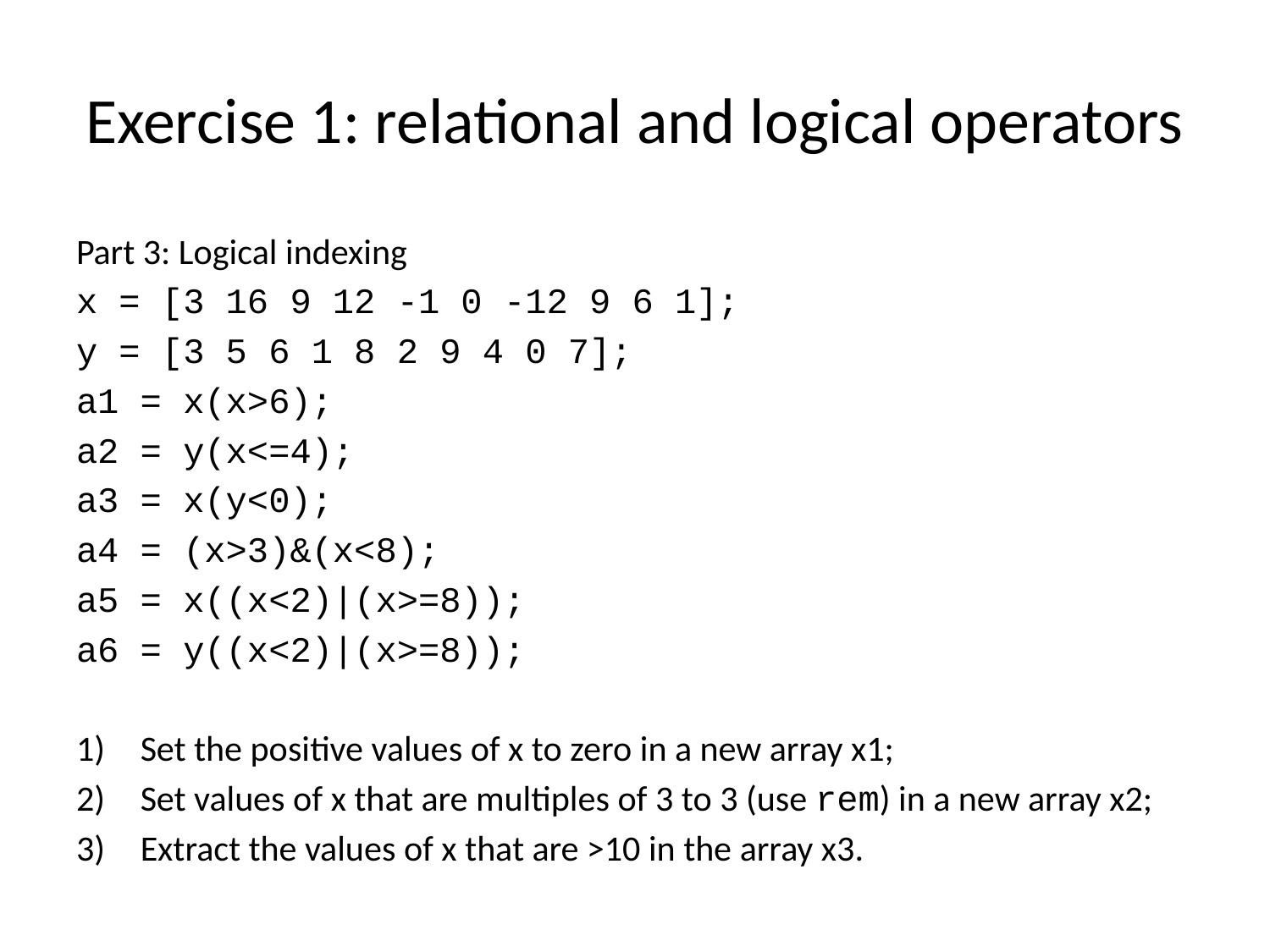

# Exercise 1: relational and logical operators
Part 3: Logical indexing
x = [3 16 9 12 -1 0 -12 9 6 1];
y = [3 5 6 1 8 2 9 4 0 7];
a1 = x(x>6);
a2 = y(x<=4);
a3 = x(y<0);
a4 = (x>3)&(x<8);
a5 = x((x<2)|(x>=8));
a6 = y((x<2)|(x>=8));

Set the positive values of x to zero in a new array x1;
Set values of x that are multiples of 3 to 3 (use rem) in a new array x2;
Extract the values of x that are >10 in the array x3.